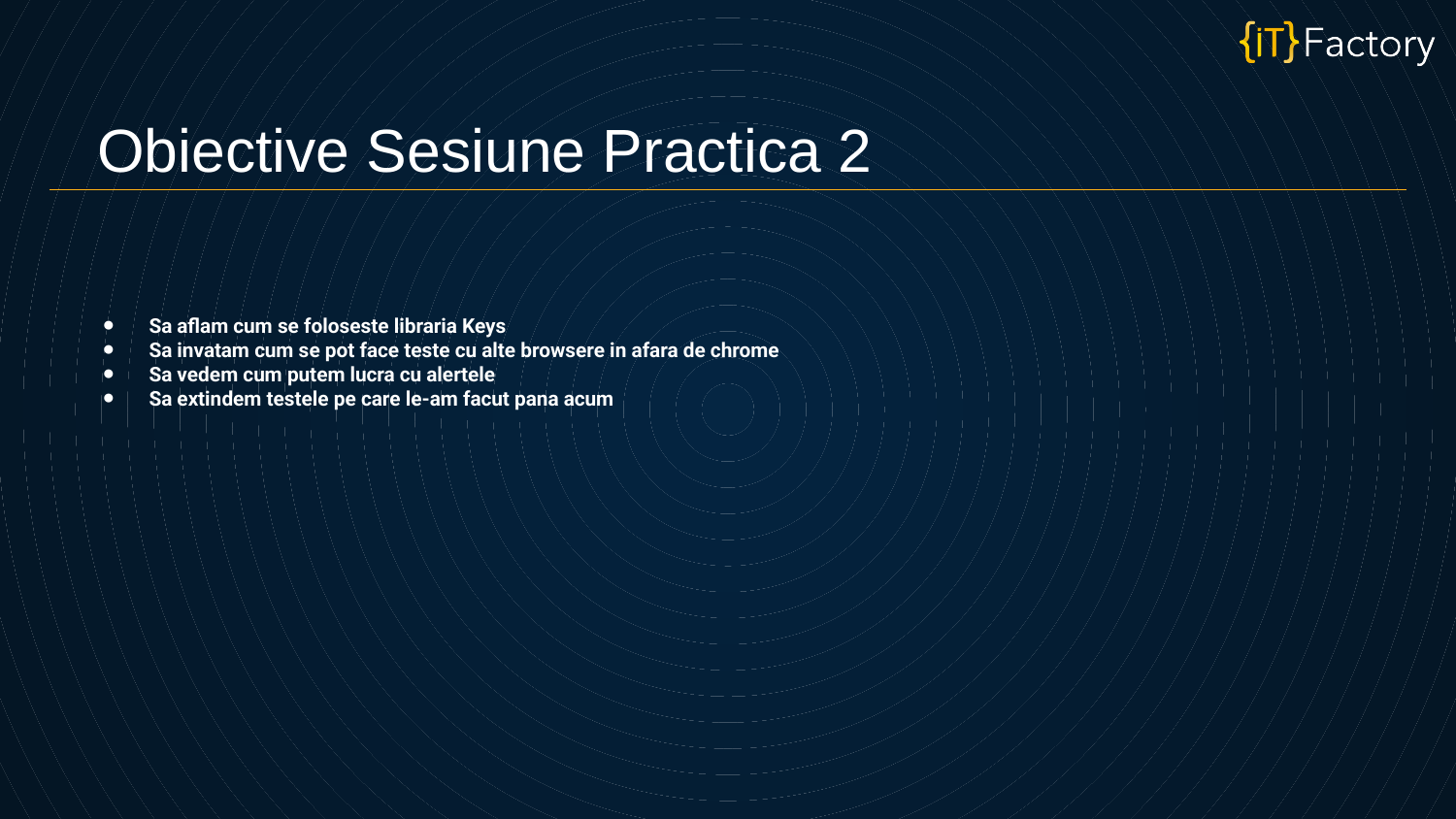

Obiective Sesiune Practica 2
Sa aflam cum se foloseste libraria Keys
Sa invatam cum se pot face teste cu alte browsere in afara de chrome
Sa vedem cum putem lucra cu alertele
Sa extindem testele pe care le-am facut pana acum